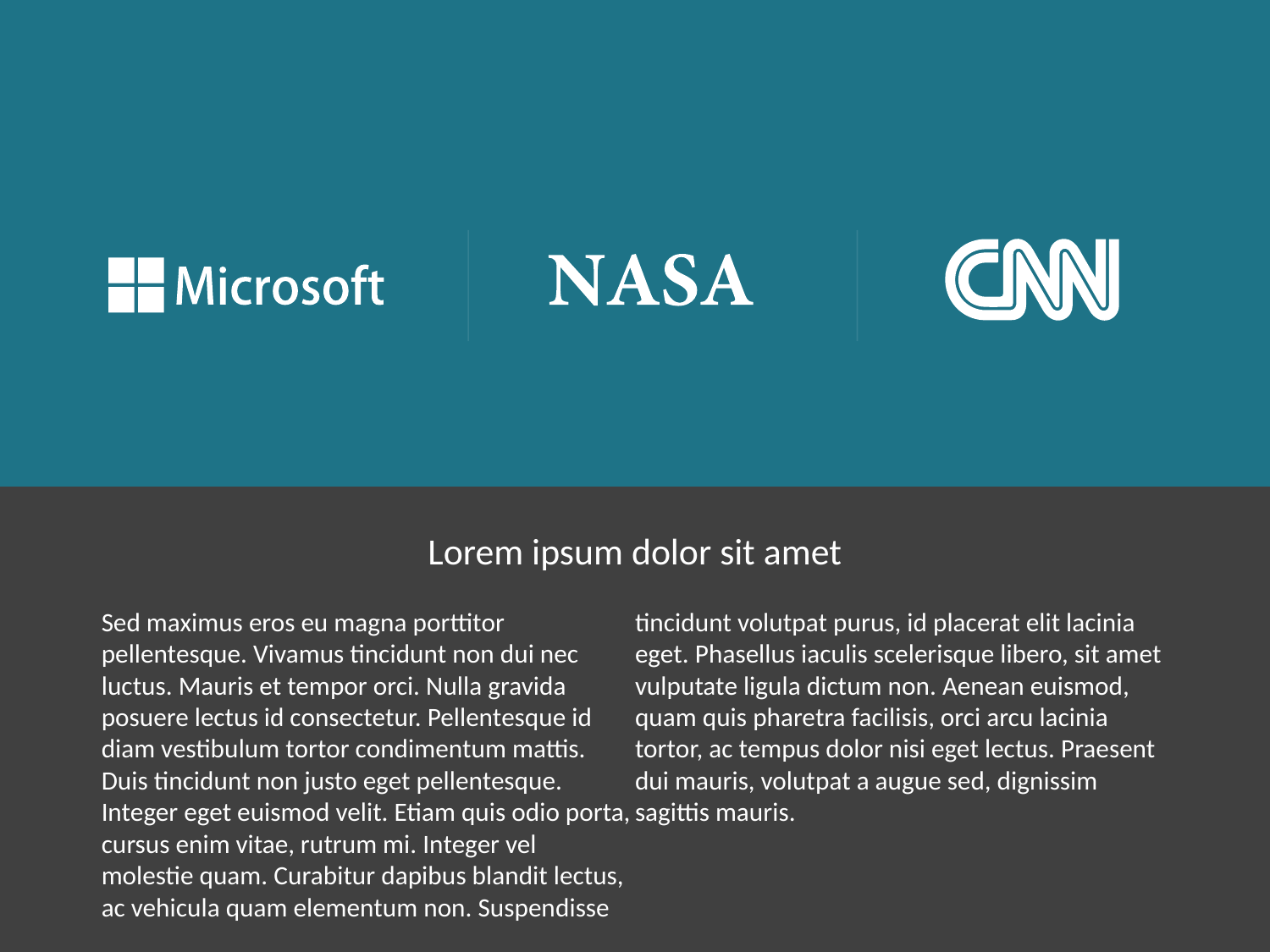

Lorem ipsum dolor sit amet
Sed maximus eros eu magna porttitor pellentesque. Vivamus tincidunt non dui nec luctus. Mauris et tempor orci. Nulla gravida posuere lectus id consectetur. Pellentesque id diam vestibulum tortor condimentum mattis. Duis tincidunt non justo eget pellentesque. Integer eget euismod velit. Etiam quis odio porta, cursus enim vitae, rutrum mi. Integer vel molestie quam. Curabitur dapibus blandit lectus, ac vehicula quam elementum non. Suspendisse tincidunt volutpat purus, id placerat elit lacinia eget. Phasellus iaculis scelerisque libero, sit amet vulputate ligula dictum non. Aenean euismod, quam quis pharetra facilisis, orci arcu lacinia tortor, ac tempus dolor nisi eget lectus. Praesent dui mauris, volutpat a augue sed, dignissim sagittis mauris.